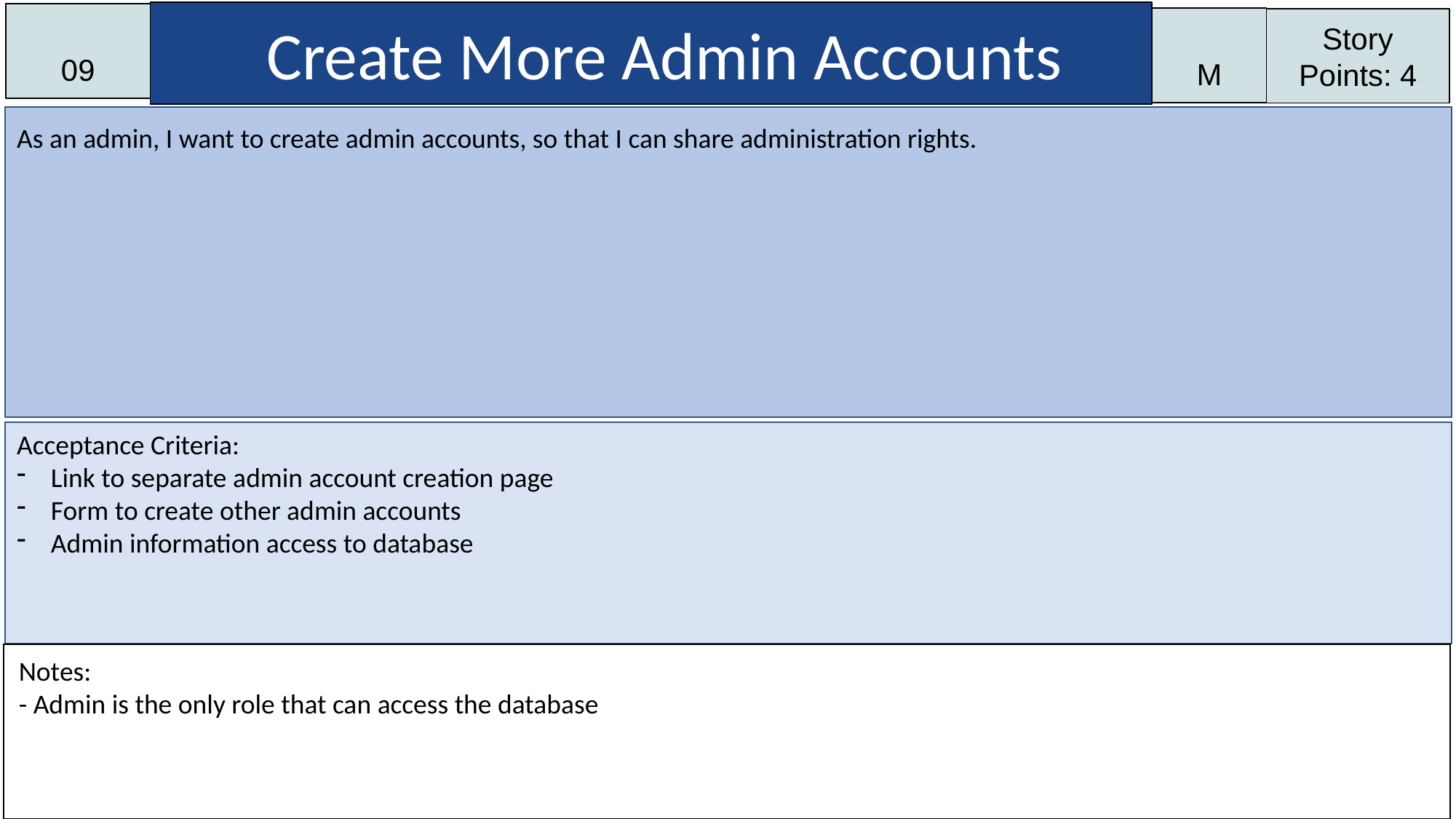

Create More Admin Accounts

09

M
Story Points: 4

As an admin, I want to create admin accounts, so that I can share administration rights.

Acceptance Criteria:
Link to separate admin account creation page
Form to create other admin accounts
Admin information access to database

Notes:
- Admin is the only role that can access the database